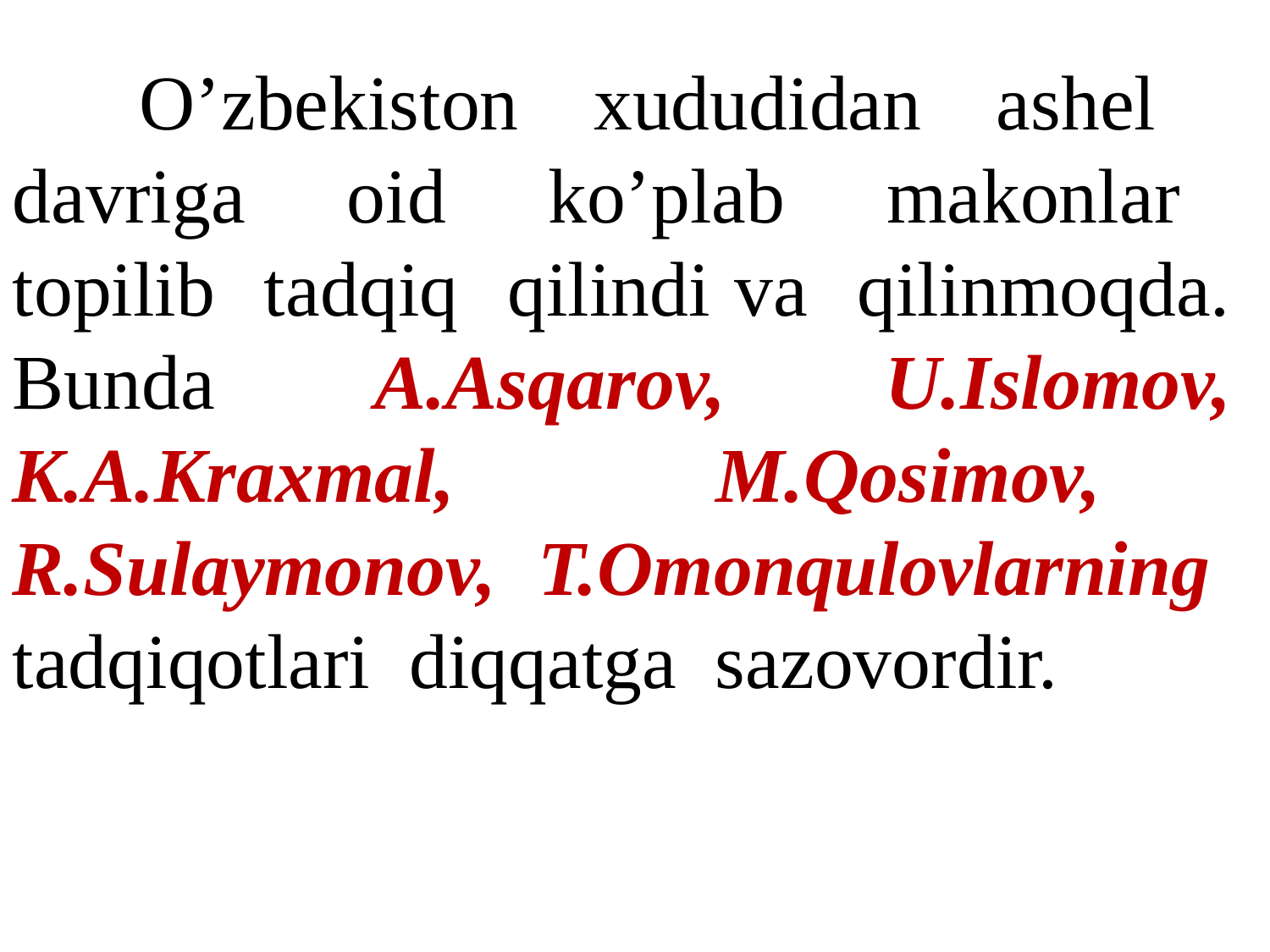

O’zbekiston xududidan ashel  davriga  oid  ko’plab  makonlar  topilib  tadqiq  qilindi va  qilinmoqda. Bunda A.Asqarov, U.Islomov, K.A.Kraxmal,  M.Qosimov,  R.Sulaymonov,  T.Omonqulovlarning  tadqiqotlari  diqqatga  sazovordir.